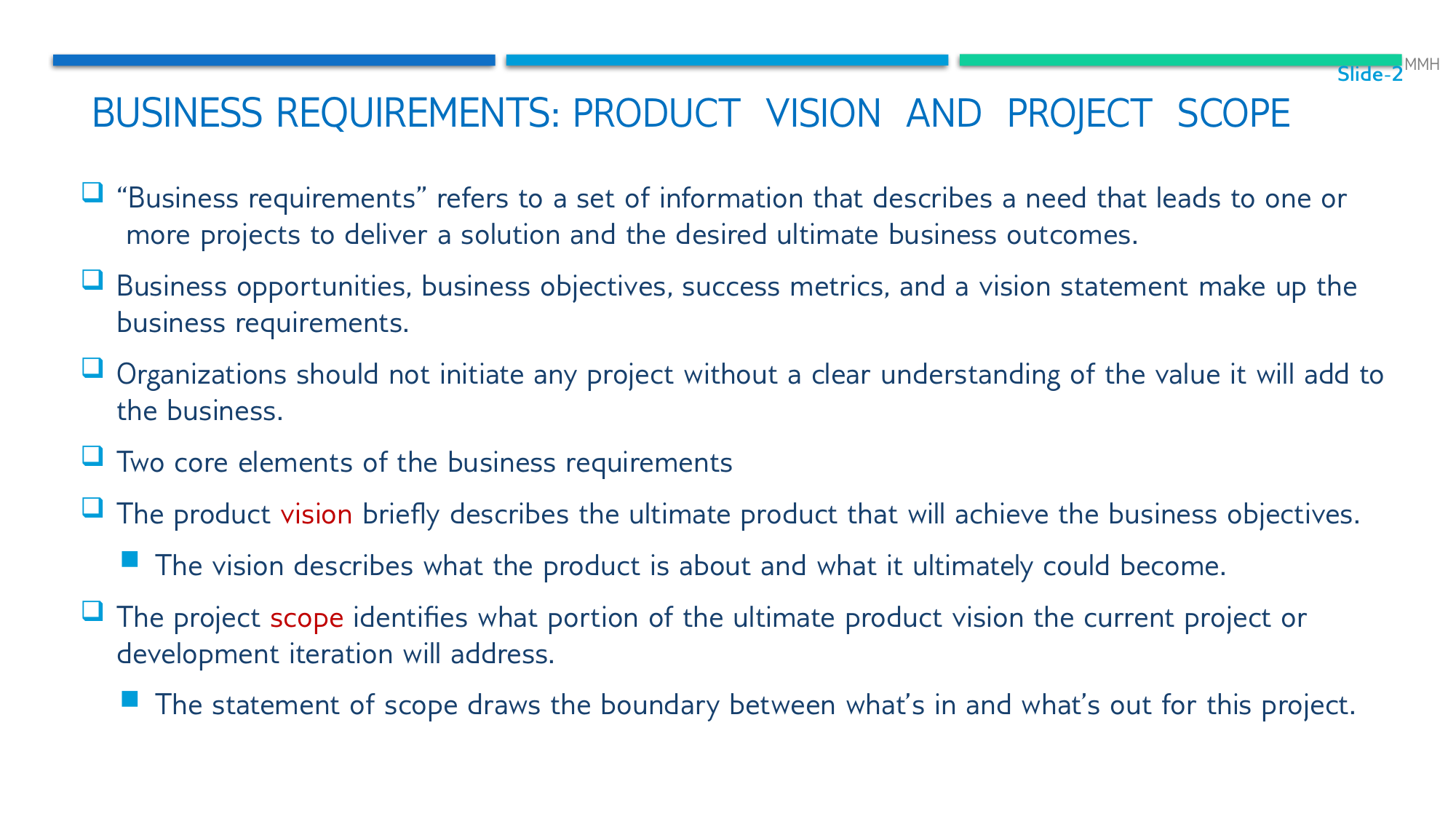

Slide-2
  MMH
Business Requirements: Product  vision  and  project  scope
“Business requirements” refers to a set of information that describes a need that leads to one or
 more projects to deliver a solution and the desired ultimate business outcomes.
Business opportunities, business objectives, success metrics, and a vision statement make up the business requirements.
Organizations should not initiate any project without a clear understanding of the value it will add to the business.
Two core elements of the business requirements
The product vision briefly describes the ultimate product that will achieve the business objectives.
The vision describes what the product is about and what it ultimately could become.
The project scope identifies what portion of the ultimate product vision the current project or development iteration will address.
The statement of scope draws the boundary between what’s in and what’s out for this project.